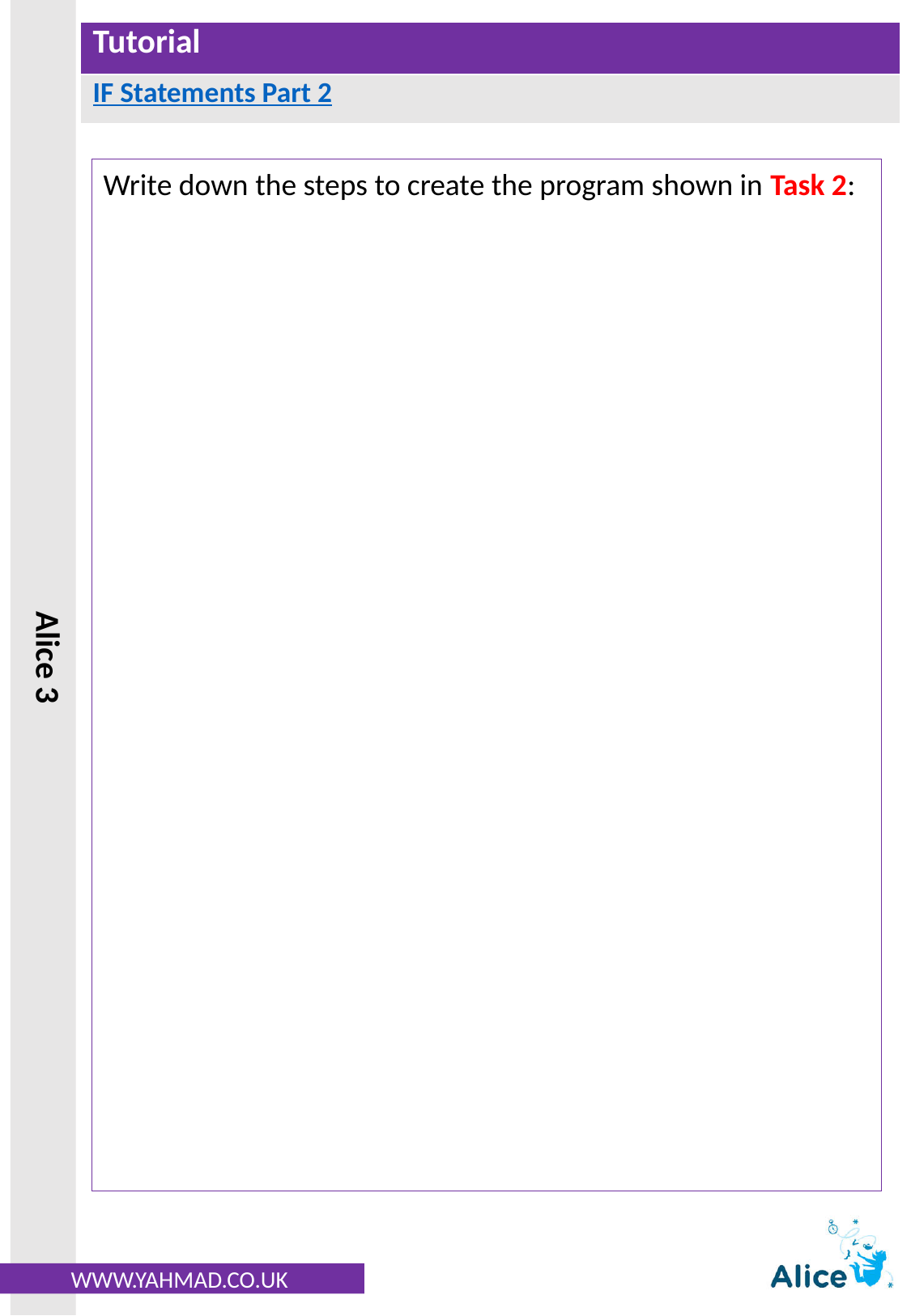

Write down the steps to create the program shown in Task 2: